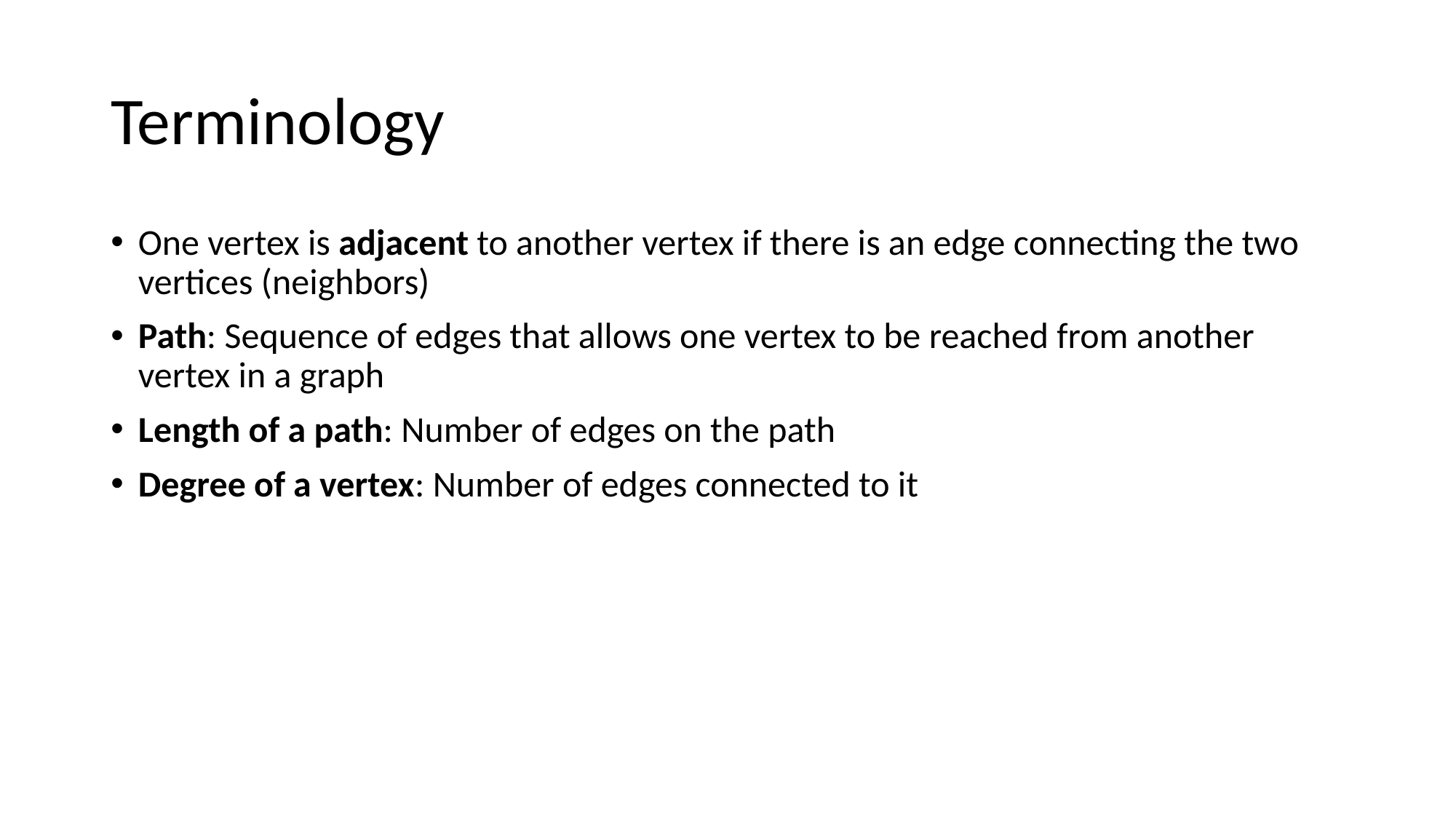

# Terminology
One vertex is adjacent to another vertex if there is an edge connecting the two vertices (neighbors)
Path: Sequence of edges that allows one vertex to be reached from another vertex in a graph
Length of a path: Number of edges on the path
Degree of a vertex: Number of edges connected to it